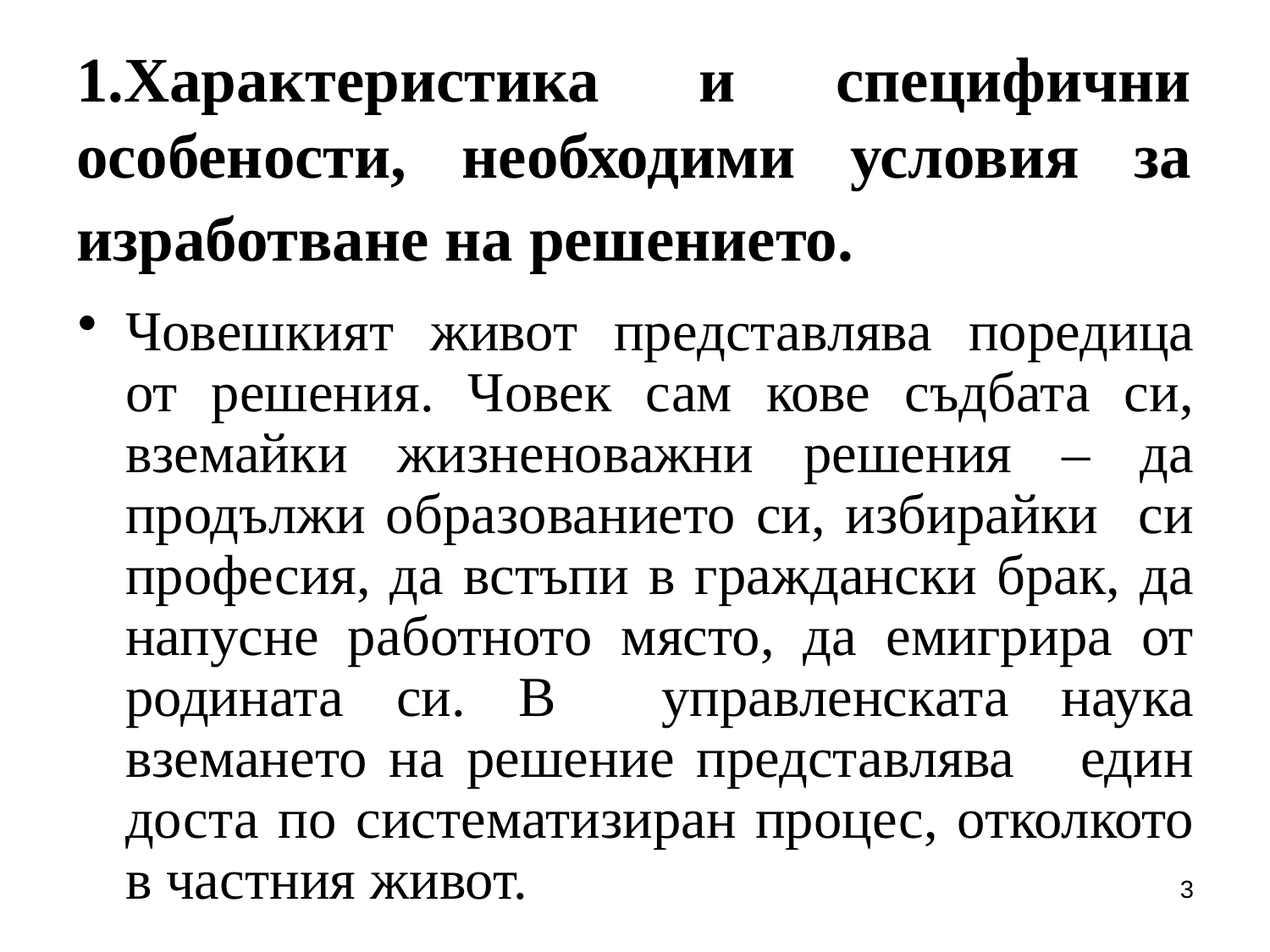

# 1.Характеристика и специфични особености, необходими условия за изработване на решението.
Човешкият живот представлява поредица от решения. Човек сам кове съдбата си, вземайки жизненоважни решения – да продължи образованието си, избирайки  си професия, да встъпи в граждански брак, да напусне работното място, да емигрира от родината си. В  управленската наука вземането на решение представлява   един доста по систематизиран процес, отколкото в частния живот.
3